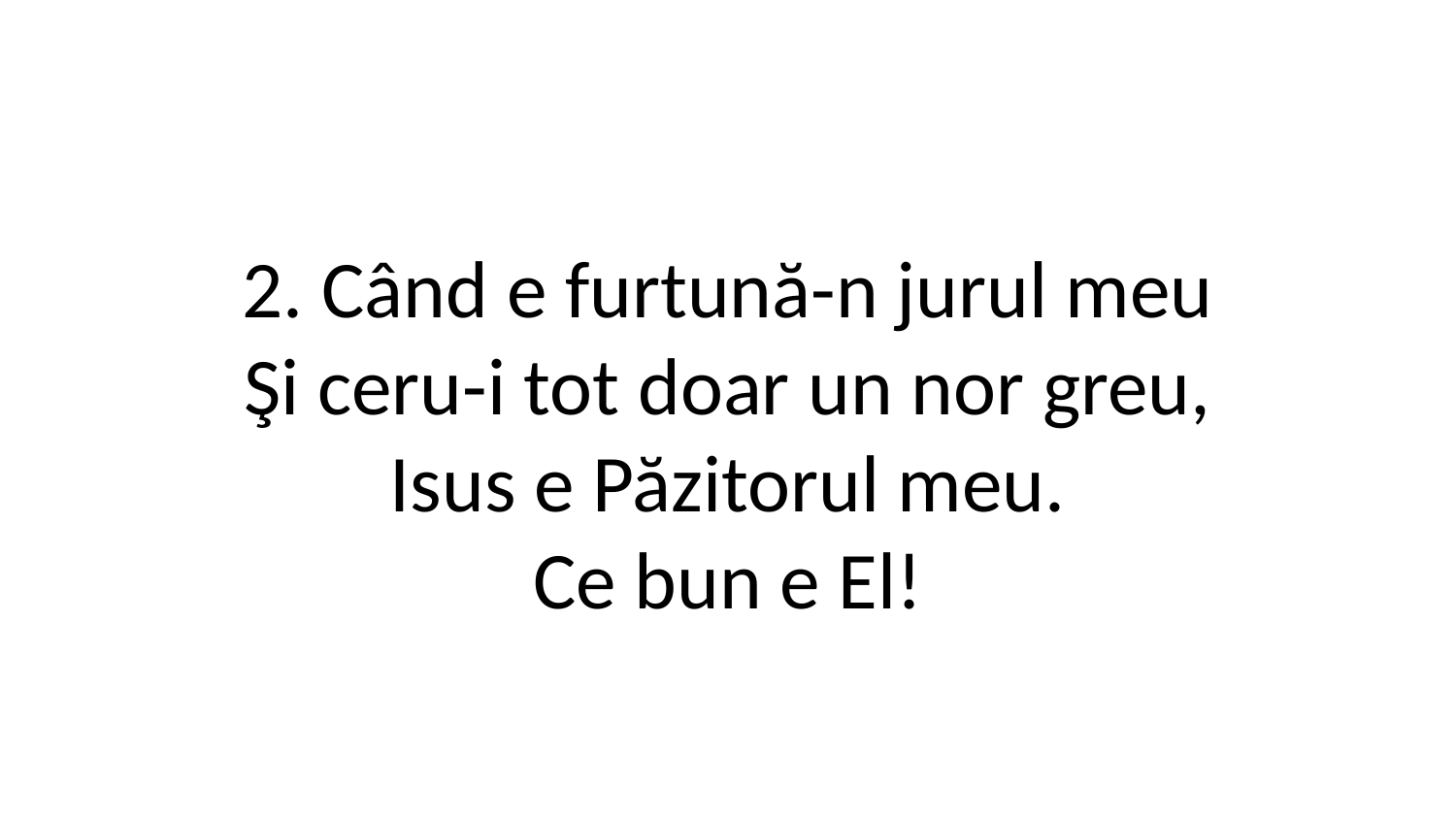

2. Când e furtună-n jurul meu
Şi ceru-i tot doar un nor greu,
Isus e Păzitorul meu.
Ce bun e El!